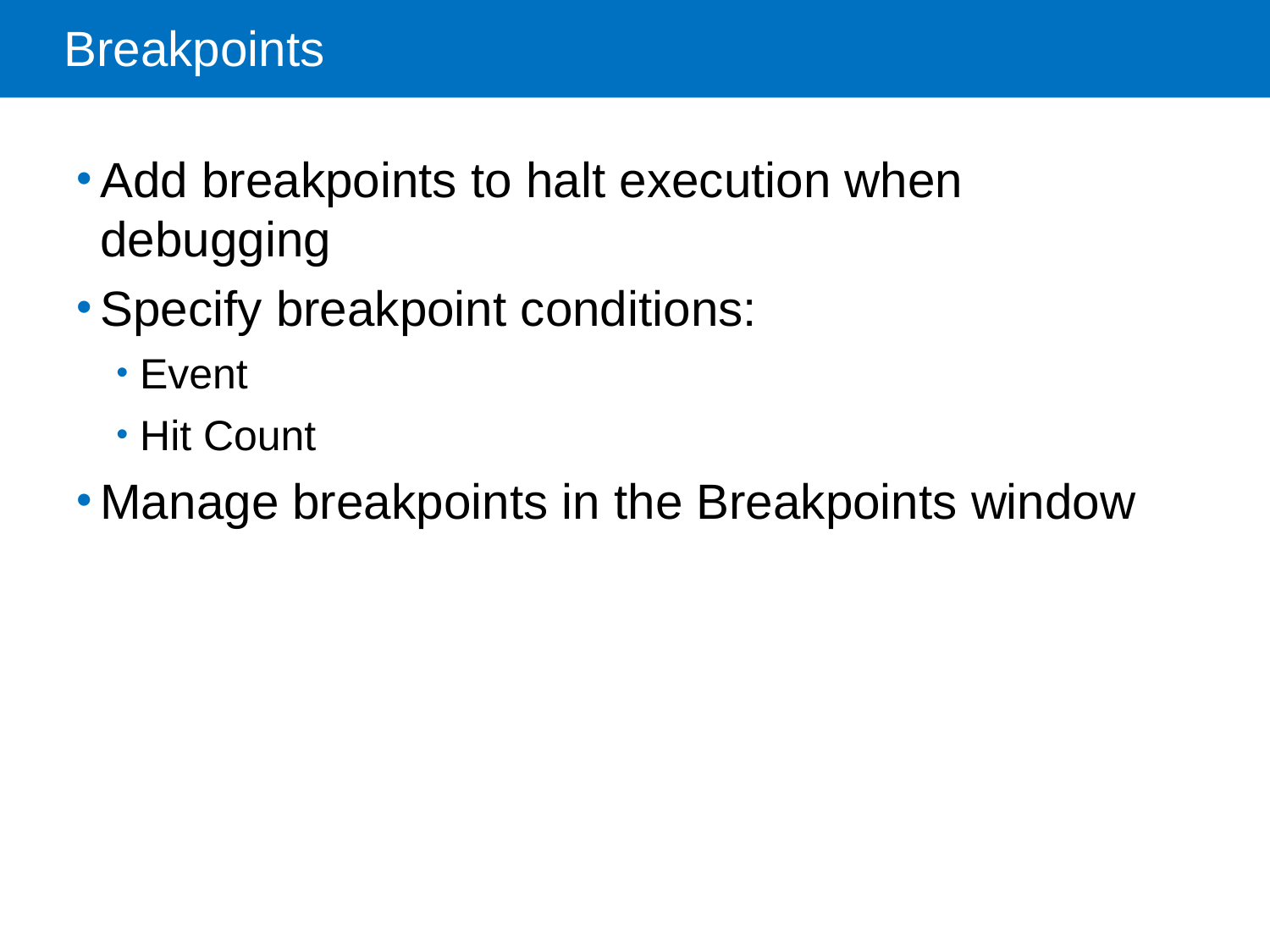

# Breakpoints
Add breakpoints to halt execution when debugging
Specify breakpoint conditions:
Event
Hit Count
Manage breakpoints in the Breakpoints window